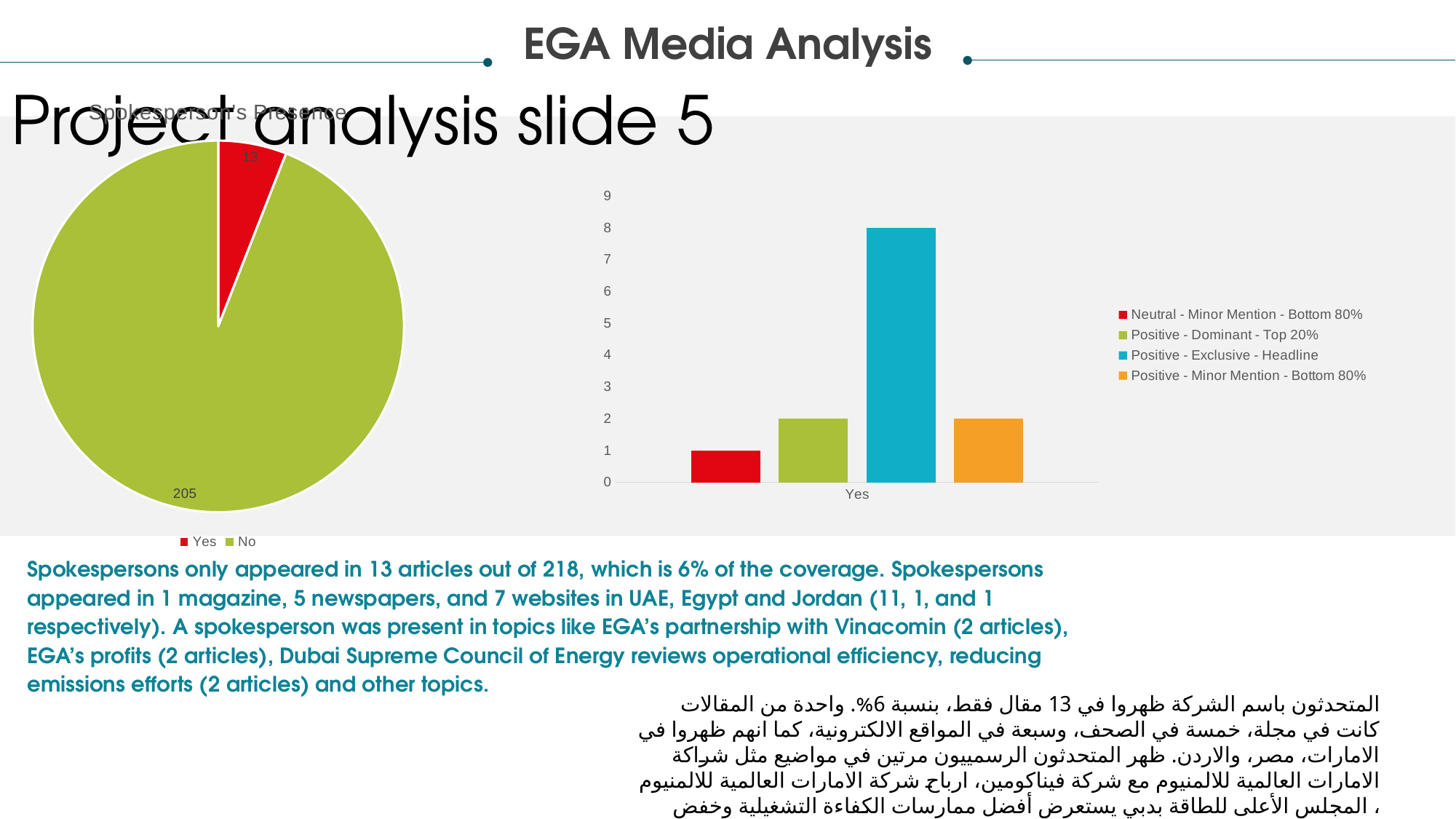

EGA Media Analysis
Project analysis slide 5

### Chart: Spokesperson's Presence

| Category | Count of Published |
|---|---|
| Yes | 13.0 |
| No | 205.0 |

### Chart

| Category | Neutral - Minor Mention - Bottom 80% | Positive - Dominant - Top 20% | Positive - Exclusive - Headline | Positive - Minor Mention - Bottom 80% |
|---|---|---|---|---|
| Yes | 1.0 | 2.0 | 8.0 | 2.0 |
Spokespersons only appeared in 13 articles out of 218, which is 6% of the coverage. Spokespersons appeared in 1 magazine, 5 newspapers, and 7 websites in UAE, Egypt and Jordan (11, 1, and 1 respectively). A spokesperson was present in topics like EGA’s partnership with Vinacomin (2 articles), EGA’s profits (2 articles), Dubai Supreme Council of Energy reviews operational efficiency, reducing emissions efforts (2 articles) and other topics.
المتحدثون باسم الشركة ظهروا في 13 مقال فقط، بنسبة 6%. واحدة من المقالات كانت في مجلة، خمسة في الصحف، وسبعة في المواقع الالكترونية، كما انهم ظهروا في الامارات، مصر، والاردن. ظهر المتحدثون الرسمييون مرتين في مواضيع مثل شراكة الامارات العالمية للالمنيوم مع شركة فيناكومين، ارباح شركة الامارات العالمية للالمنيوم ، المجلس الأعلى للطاقة بدبي يستعرض أفضل ممارسات الكفاءة التشغيلية وخفض الانبعاثات.